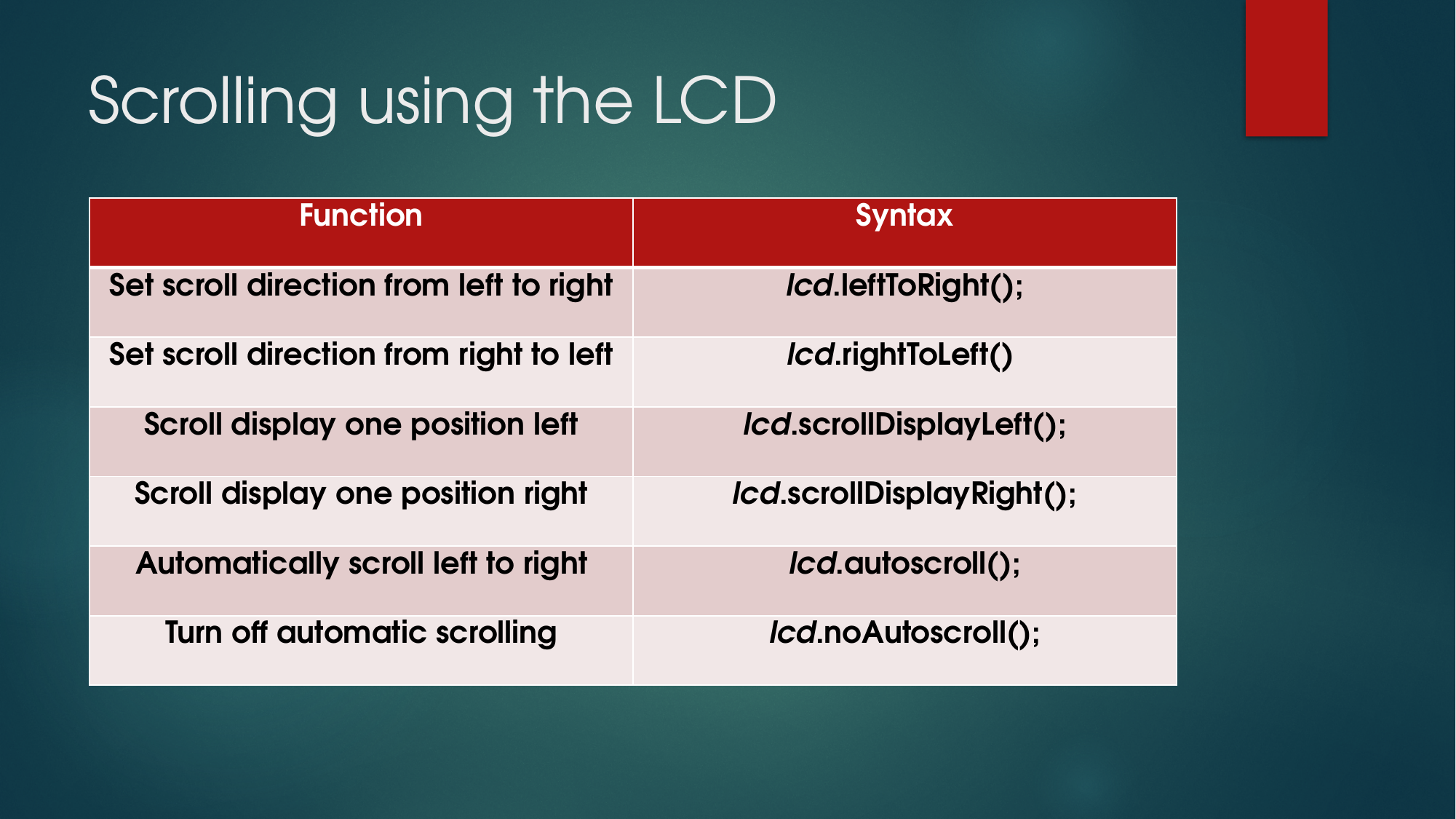

# Scrolling using the LCD
| Function | Syntax |
| --- | --- |
| Set scroll direction from left to right | lcd.leftToRight(); |
| Set scroll direction from right to left | lcd.rightToLeft() |
| Scroll display one position left | lcd.scrollDisplayLeft(); |
| Scroll display one position right | lcd.scrollDisplayRight(); |
| Automatically scroll left to right | lcd.autoscroll(); |
| Turn off automatic scrolling | lcd.noAutoscroll(); |